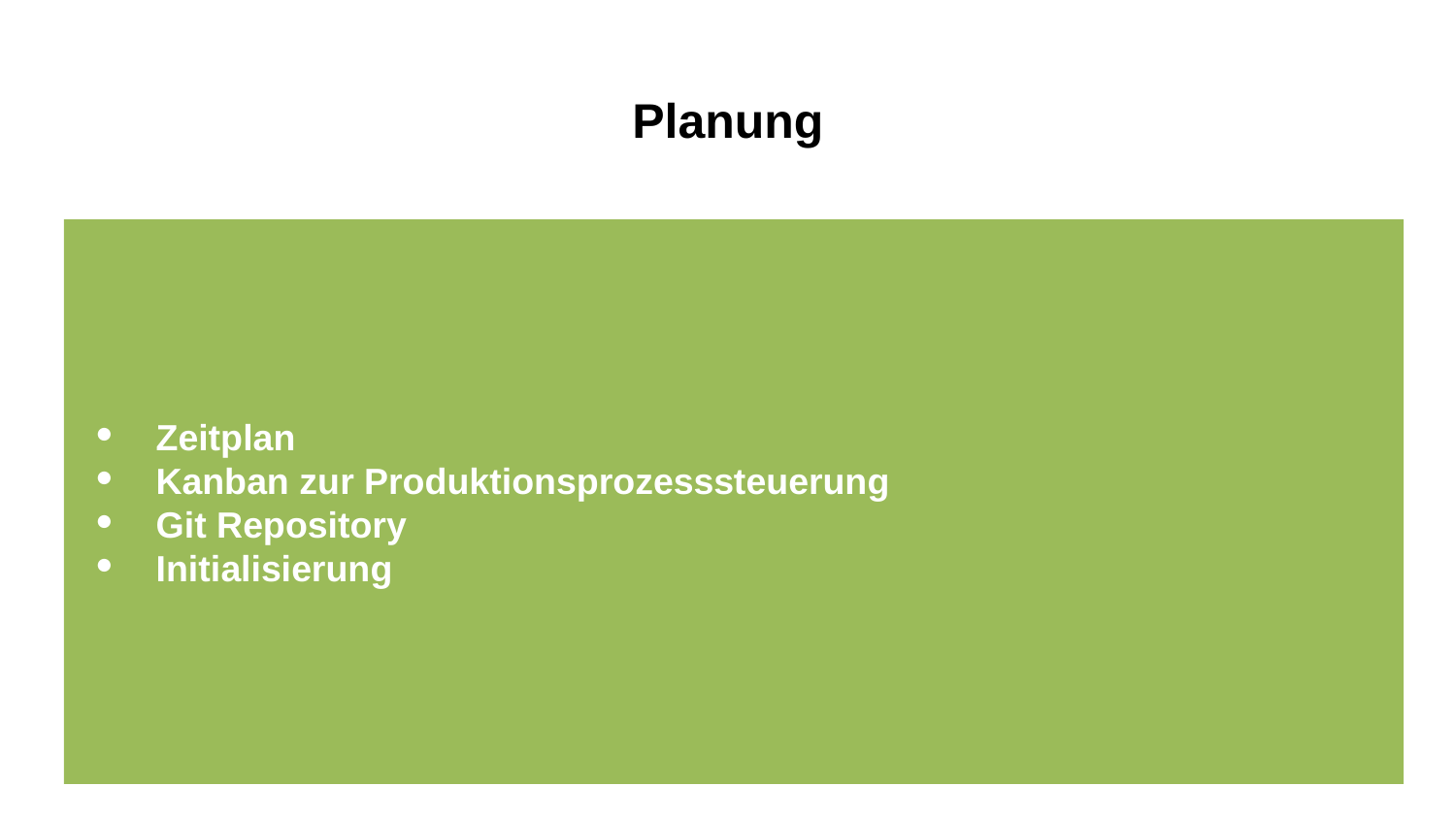

# Planung

Zeitplan
Kanban zur Produktionsprozesssteuerung
Git Repository
Initialisierung